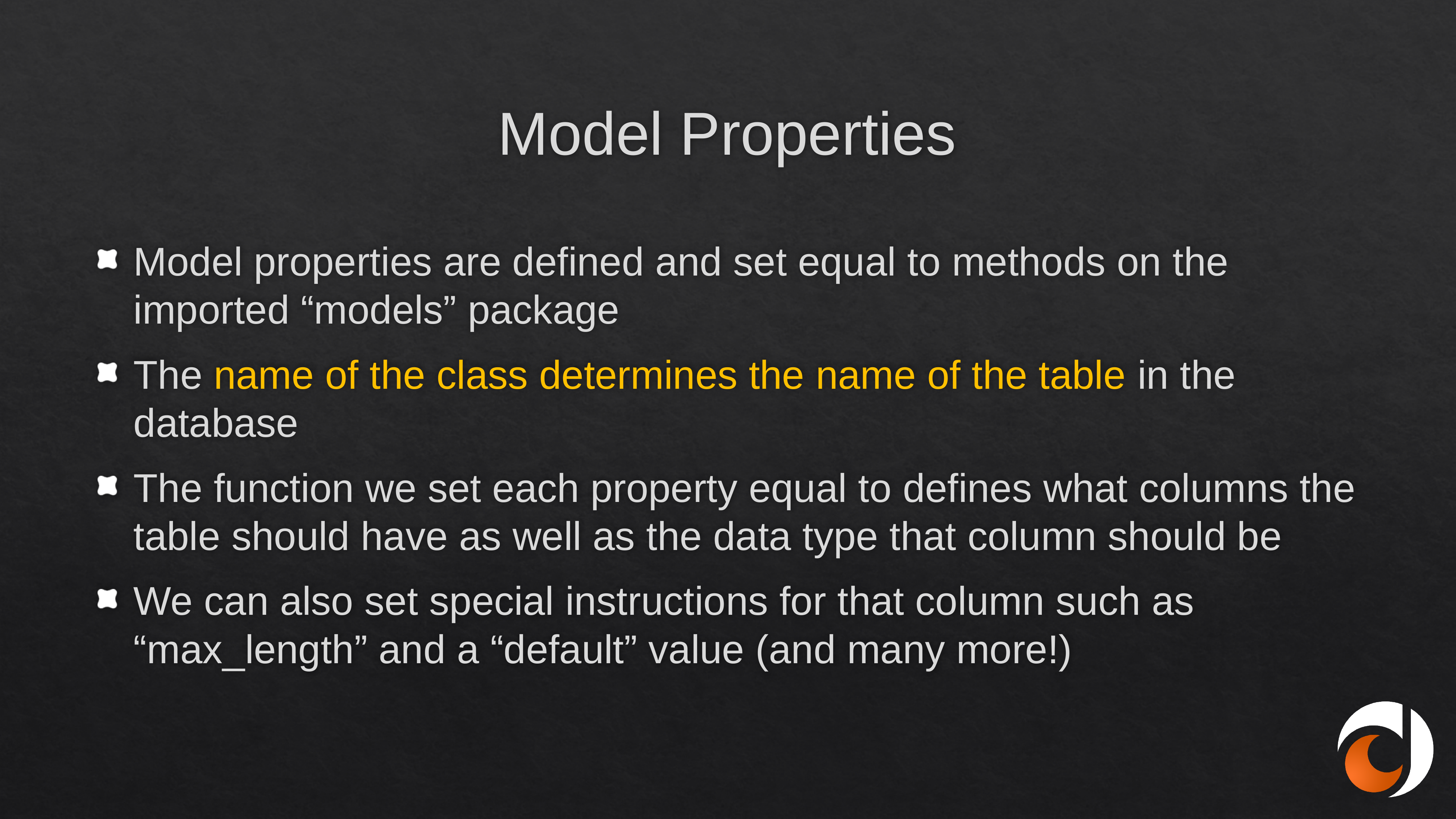

# Model Properties
Model properties are defined and set equal to methods on the imported “models” package
The name of the class determines the name of the table in the database
The function we set each property equal to defines what columns the table should have as well as the data type that column should be
We can also set special instructions for that column such as “max_length” and a “default” value (and many more!)